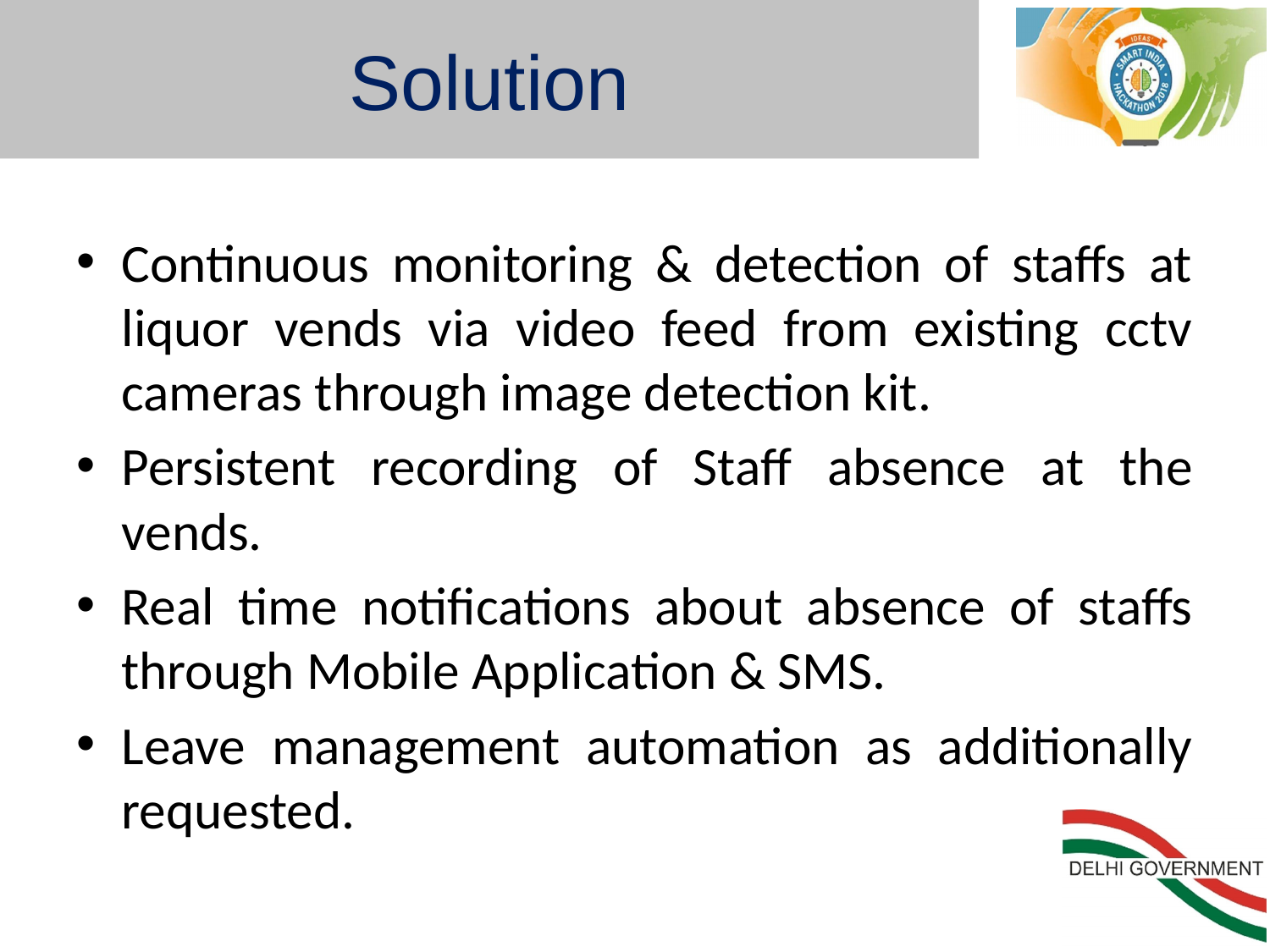

# Solution
Continuous monitoring & detection of staffs at liquor vends via video feed from existing cctv cameras through image detection kit.
Persistent recording of Staff absence at the vends.
Real time notifications about absence of staffs through Mobile Application & SMS.
Leave management automation as additionally requested.

3